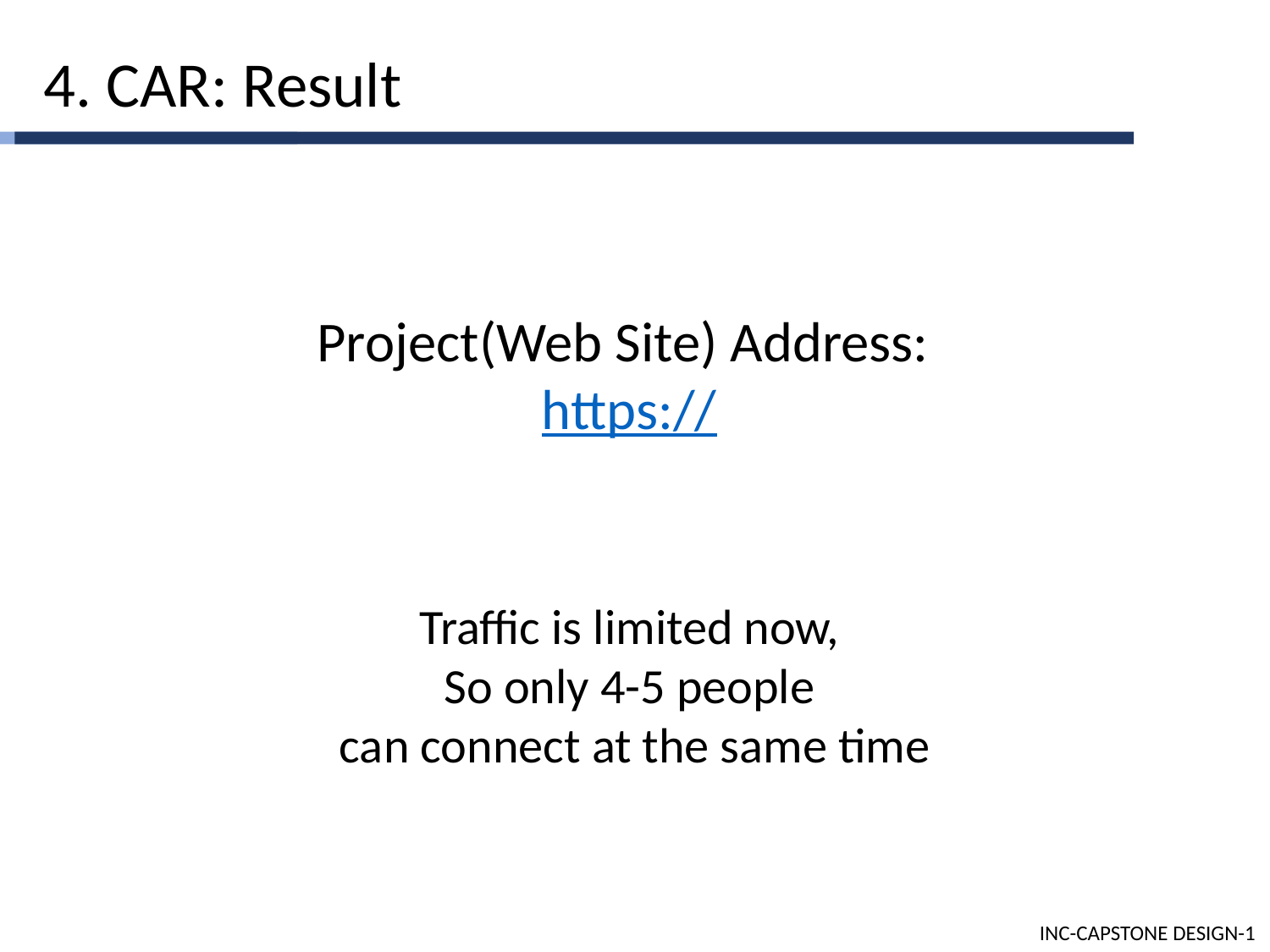

4. CAR: Result
Project(Web Site) Address:
https://
Traffic is limited now,
So only 4-5 people
can connect at the same time